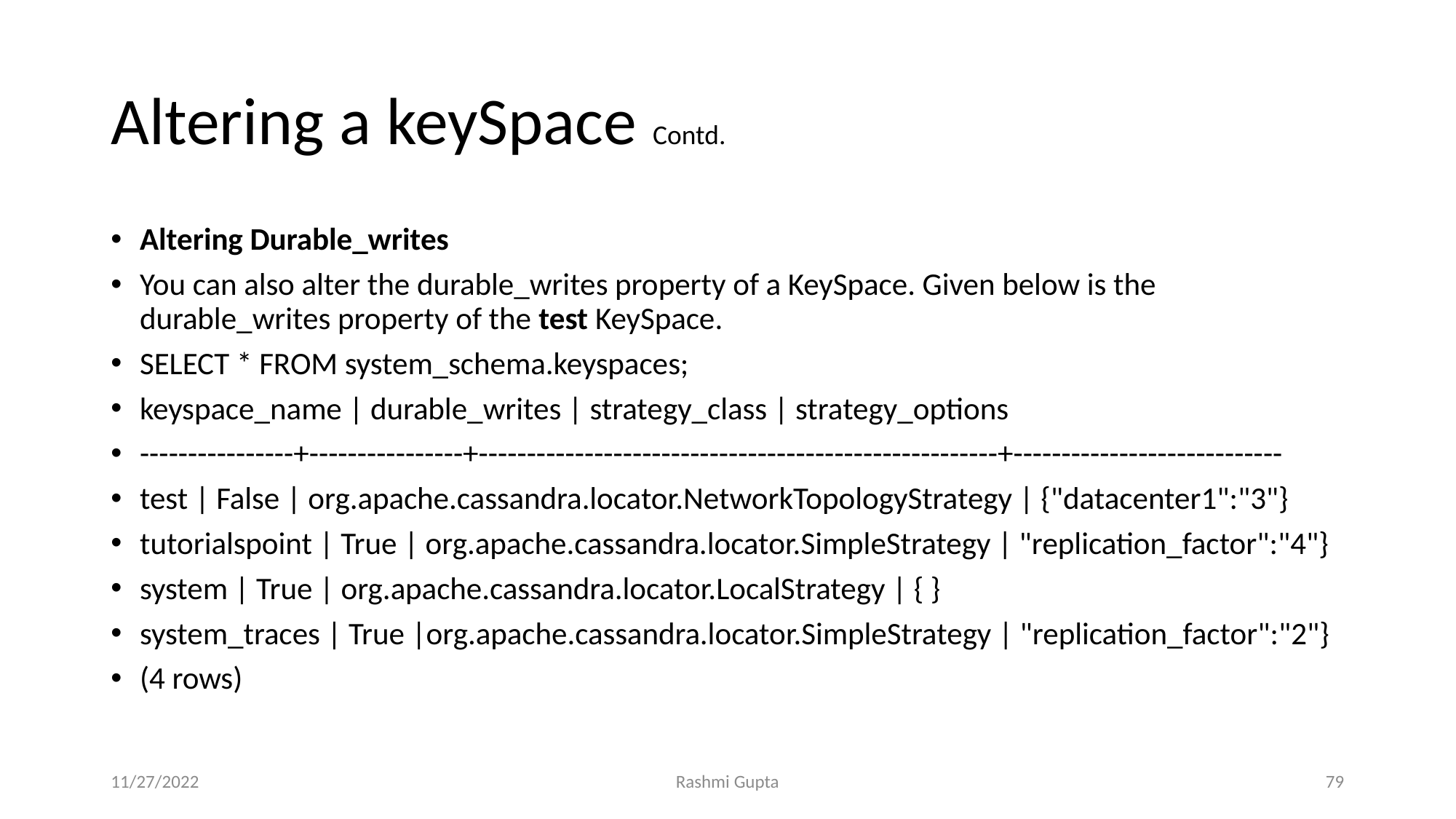

# Altering a keySpace Contd.
Altering Durable_writes
You can also alter the durable_writes property of a KeySpace. Given below is the durable_writes property of the test KeySpace.
SELECT * FROM system_schema.keyspaces;
keyspace_name | durable_writes | strategy_class | strategy_options
----------------+----------------+------------------------------------------------------+----------------------------
test | False | org.apache.cassandra.locator.NetworkTopologyStrategy | {"datacenter1":"3"}
tutorialspoint | True | org.apache.cassandra.locator.SimpleStrategy | "replication_factor":"4"}
system | True | org.apache.cassandra.locator.LocalStrategy | { }
system_traces | True |org.apache.cassandra.locator.SimpleStrategy | "replication_factor":"2"}
(4 rows)
11/27/2022
Rashmi Gupta
79